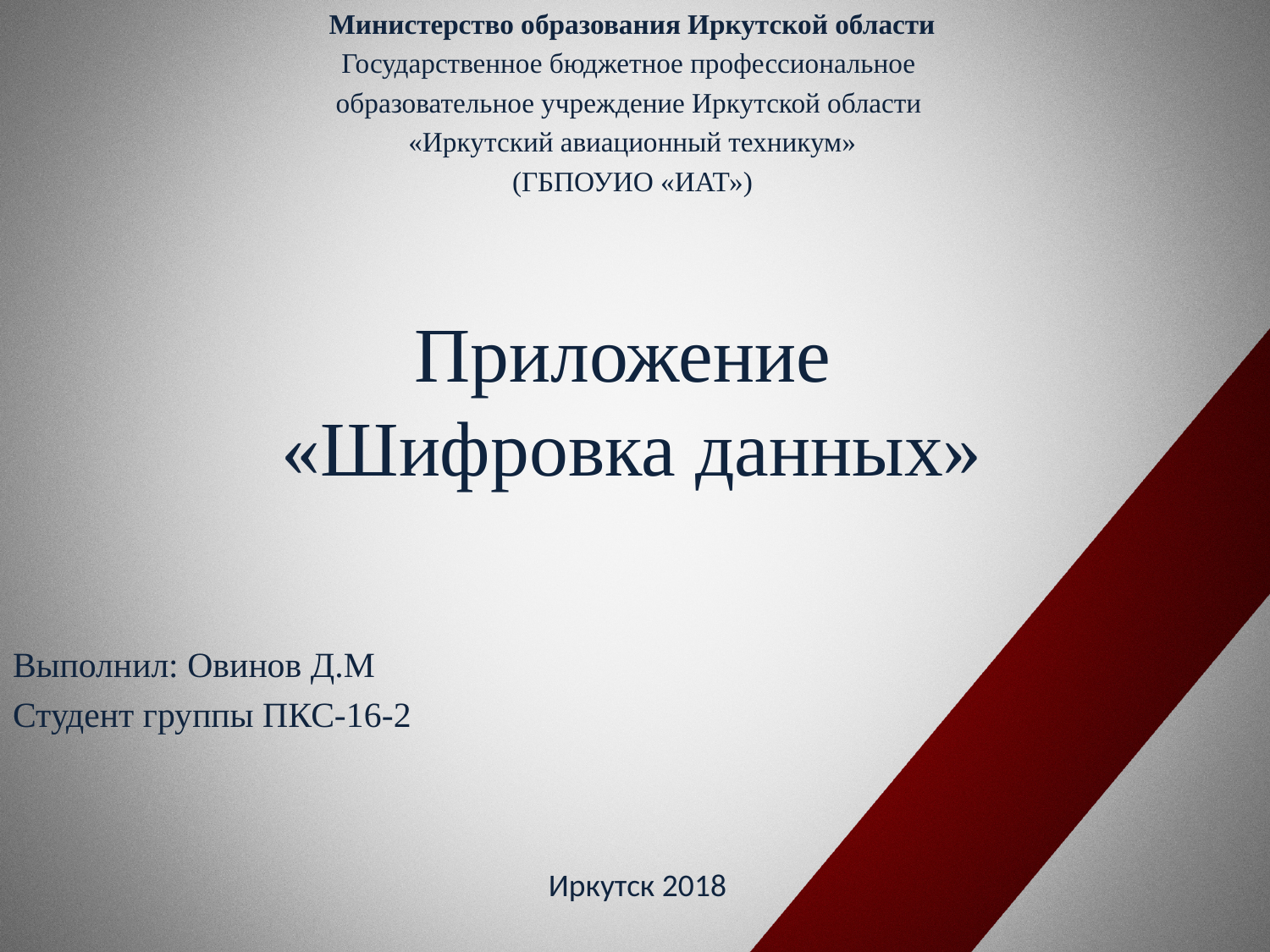

Министерство образования Иркутской области
Государственное бюджетное профессиональное
образовательное учреждение Иркутской области
«Иркутский авиационный техникум»
(ГБПОУИО «ИАТ»)

# Приложение «Шифровка данных»
Выполнил: Овинов Д.М
Студент группы ПКС-16-2
Иркутск 2018